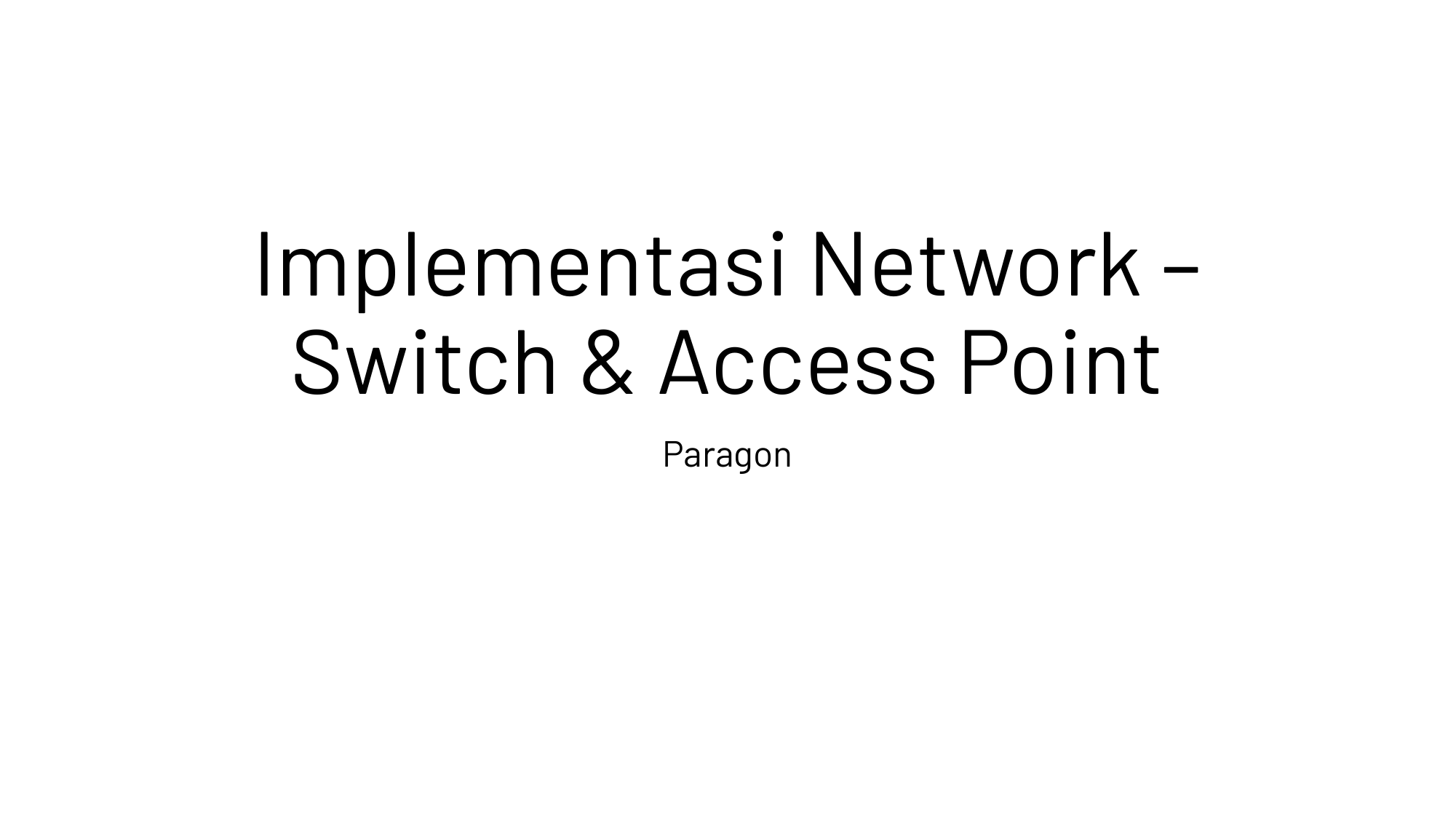

# Implementasi Network – Switch & Access Point
Paragon